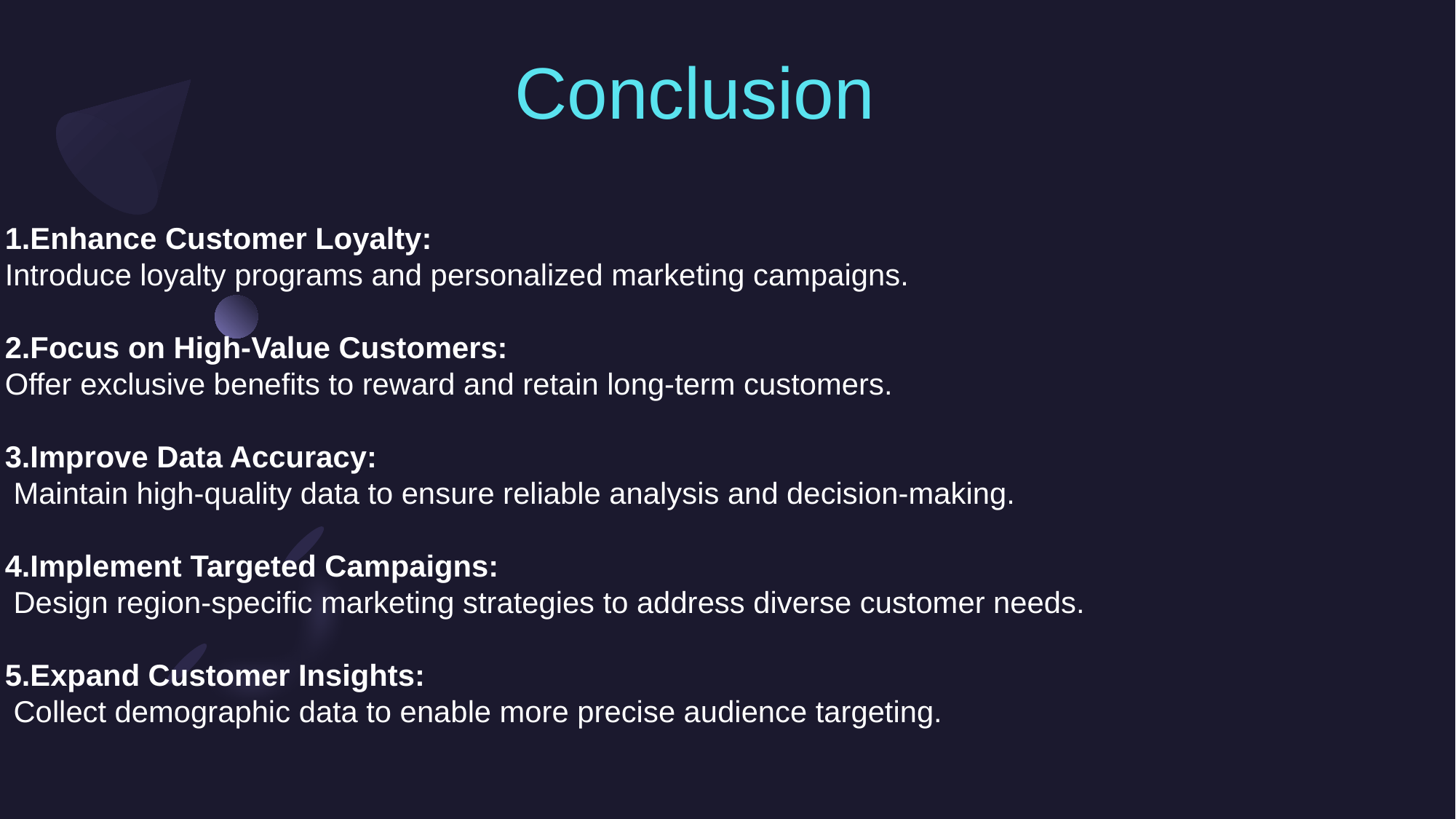

# Conclusion
1.Enhance Customer Loyalty:
Introduce loyalty programs and personalized marketing campaigns.

2.Focus on High-Value Customers:
Offer exclusive benefits to reward and retain long-term customers.

3.Improve Data Accuracy:
 Maintain high-quality data to ensure reliable analysis and decision-making.

4.Implement Targeted Campaigns:
 Design region-specific marketing strategies to address diverse customer needs.

5.Expand Customer Insights:
 Collect demographic data to enable more precise audience targeting.